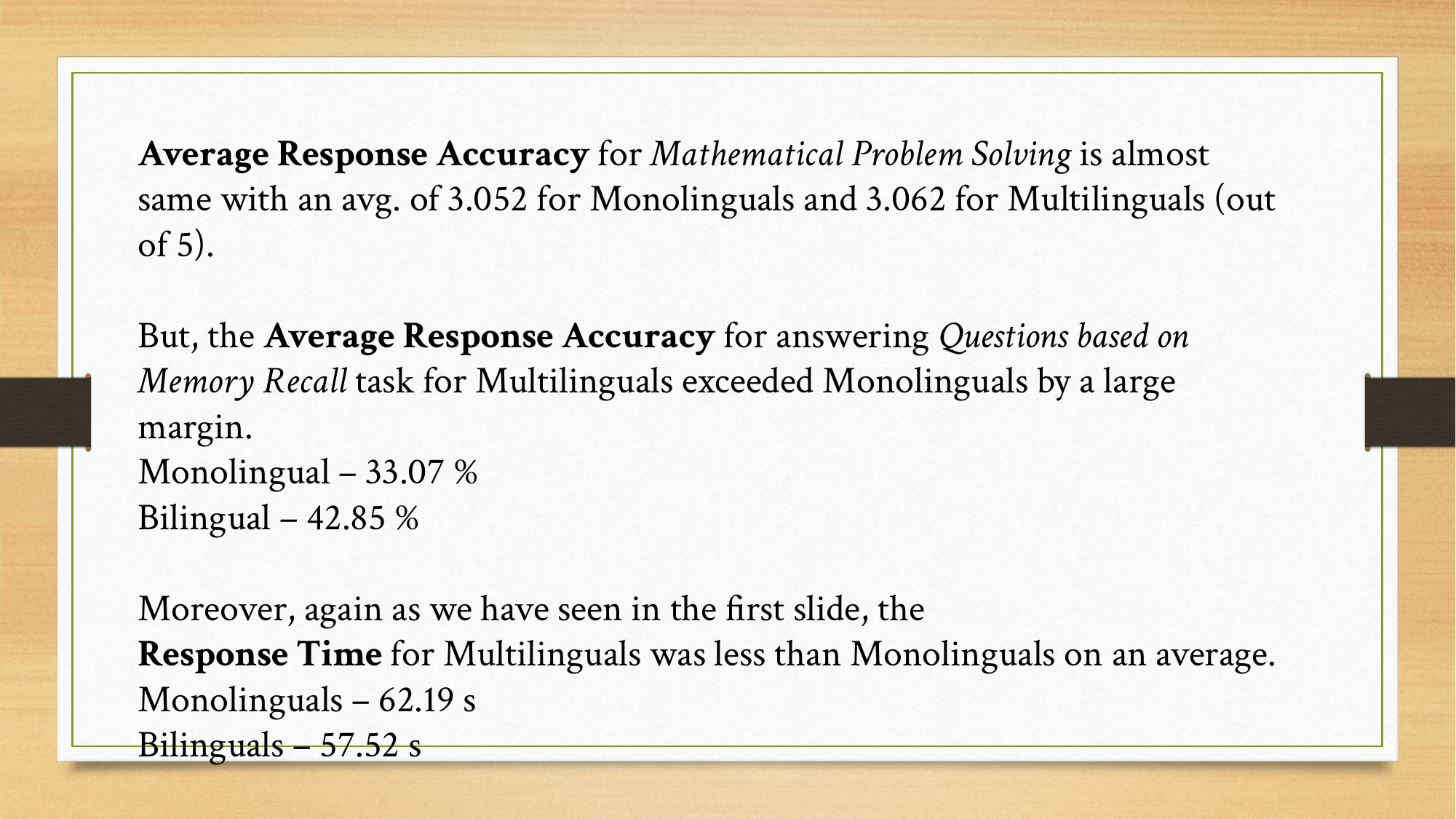

Average Response Accuracy for Mathematical Problem Solving is almost same with an avg. of 3.052 for Monolinguals and 3.062 for Multilinguals (out of 5).

But, the Average Response Accuracy for answering Questions based on Memory Recall task for Multilinguals exceeded Monolinguals by a large margin.
Monolingual – 33.07 %
Bilingual – 42.85 %

Moreover, again as we have seen in the first slide, the
Response Time for Multilinguals was less than Monolinguals on an average.
Monolinguals – 62.19 s
Bilinguals – 57.52 s